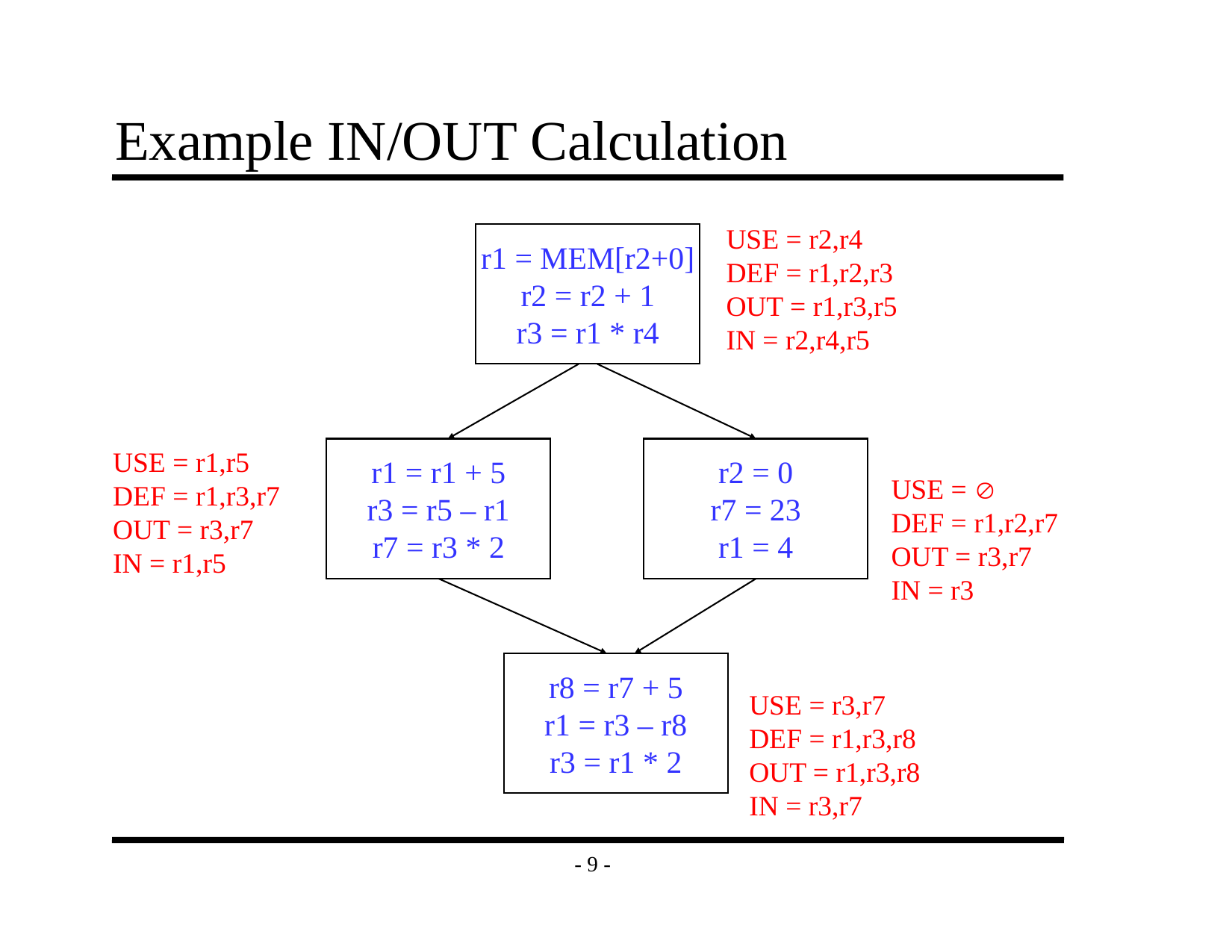

# Example IN/OUT Calculation
USE = r2,r4
DEF = r1,r2,r3
OUT = r1,r3,r5
IN = r2,r4,r5
r1 = MEM[r2+0]
r2 = r2 + 1
r3 = r1 * r4

USE = r1,r5
DEF = r1,r3,r7
OUT = r3,r7
IN = r1,r5
r1 = r1 + 5
r3 = r5 – r1
r7 = r3 * 2
r2 = 0
r7 = 23
r1 = 4
USE = ∅
DEF = r1,r2,r7
OUT = r3,r7
IN = r3

r8 = r7 + 5
r1 = r3 – r8
r3 = r1 * 2
USE = r3,r7
DEF = r1,r3,r8
OUT = r1,r3,r8
IN = r3,r7